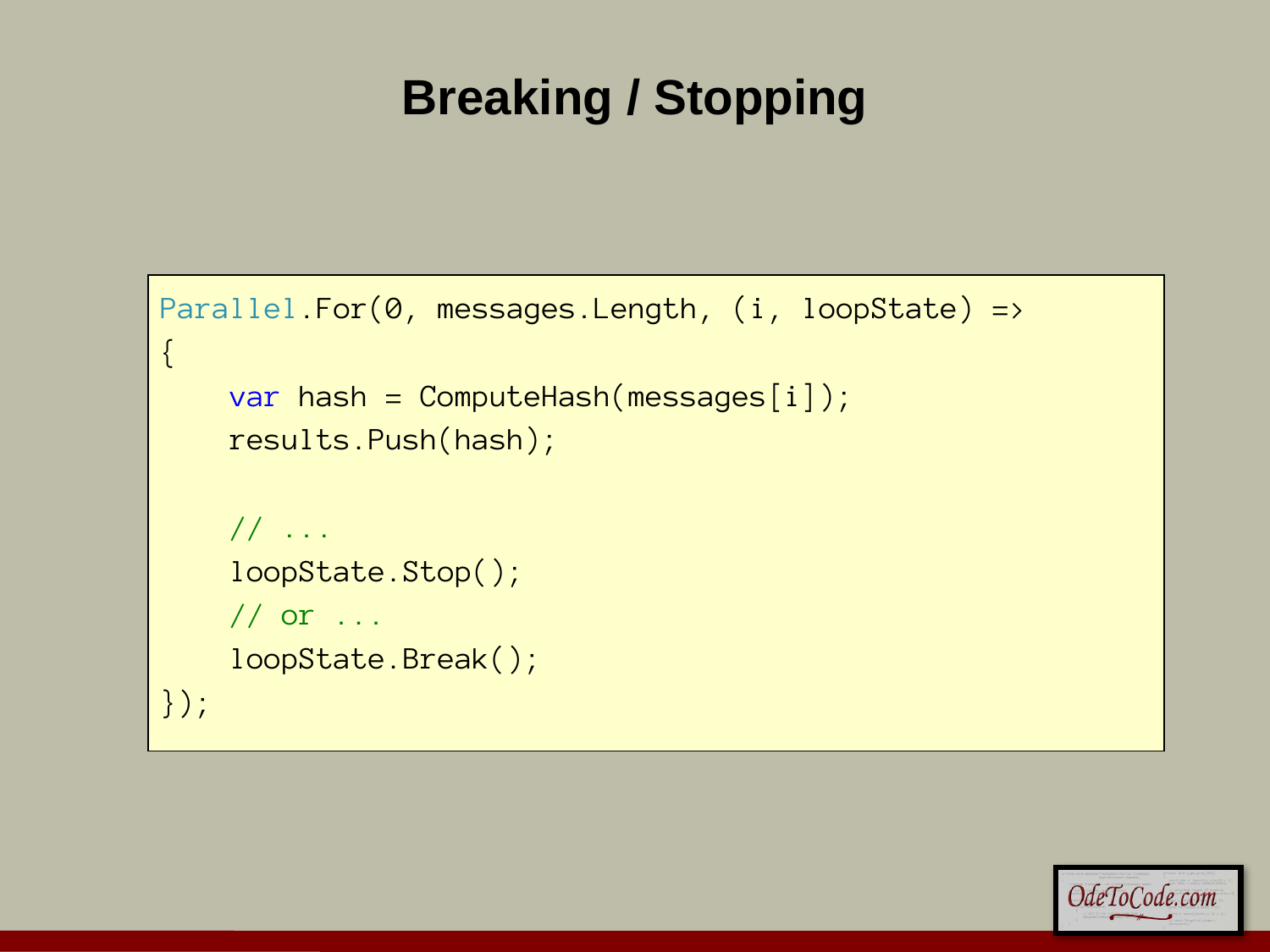

# Breaking / Stopping

Parallel.For(0, messages.Length, (i, loopState) =>
{
    var hash = ComputeHash(messages[i]);
    results.Push(hash);

    // ...
    loopState.Stop();
    // or ...
    loopState.Break();
});